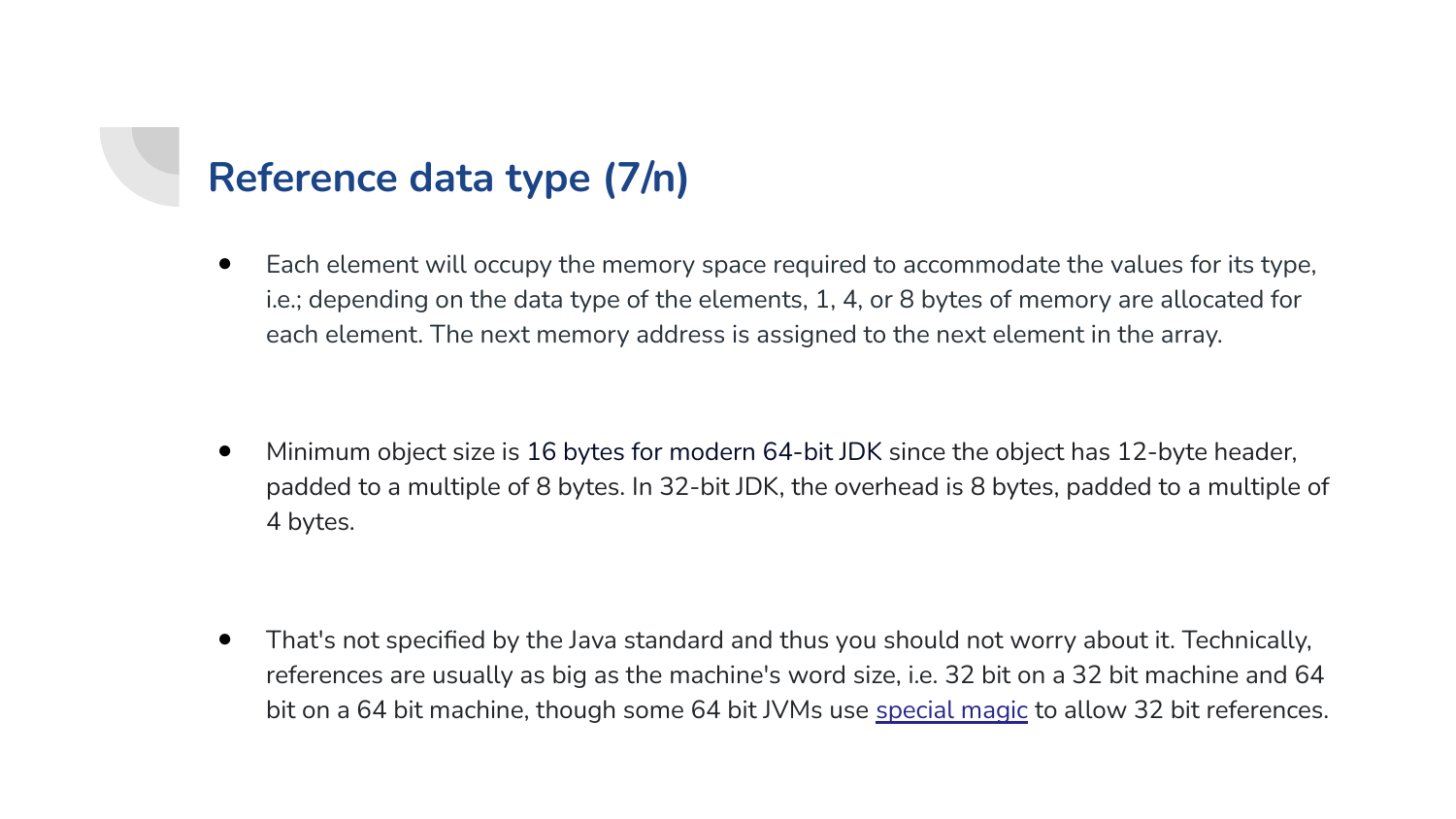

# Reference data type (7/n)
Each element will occupy the memory space required to accommodate the values for its type, i.e.; depending on the data type of the elements, 1, 4, or 8 bytes of memory are allocated for each element. The next memory address is assigned to the next element in the array.

Minimum object size is 16 bytes for modern 64-bit JDK since the object has 12-byte header, padded to a multiple of 8 bytes. In 32-bit JDK, the overhead is 8 bytes, padded to a multiple of 4 bytes.

That's not specified by the Java standard and thus you should not worry about it. Technically, references are usually as big as the machine's word size, i.e. 32 bit on a 32 bit machine and 64 bit on a 64 bit machine, though some 64 bit JVMs use special magic to allow 32 bit references.